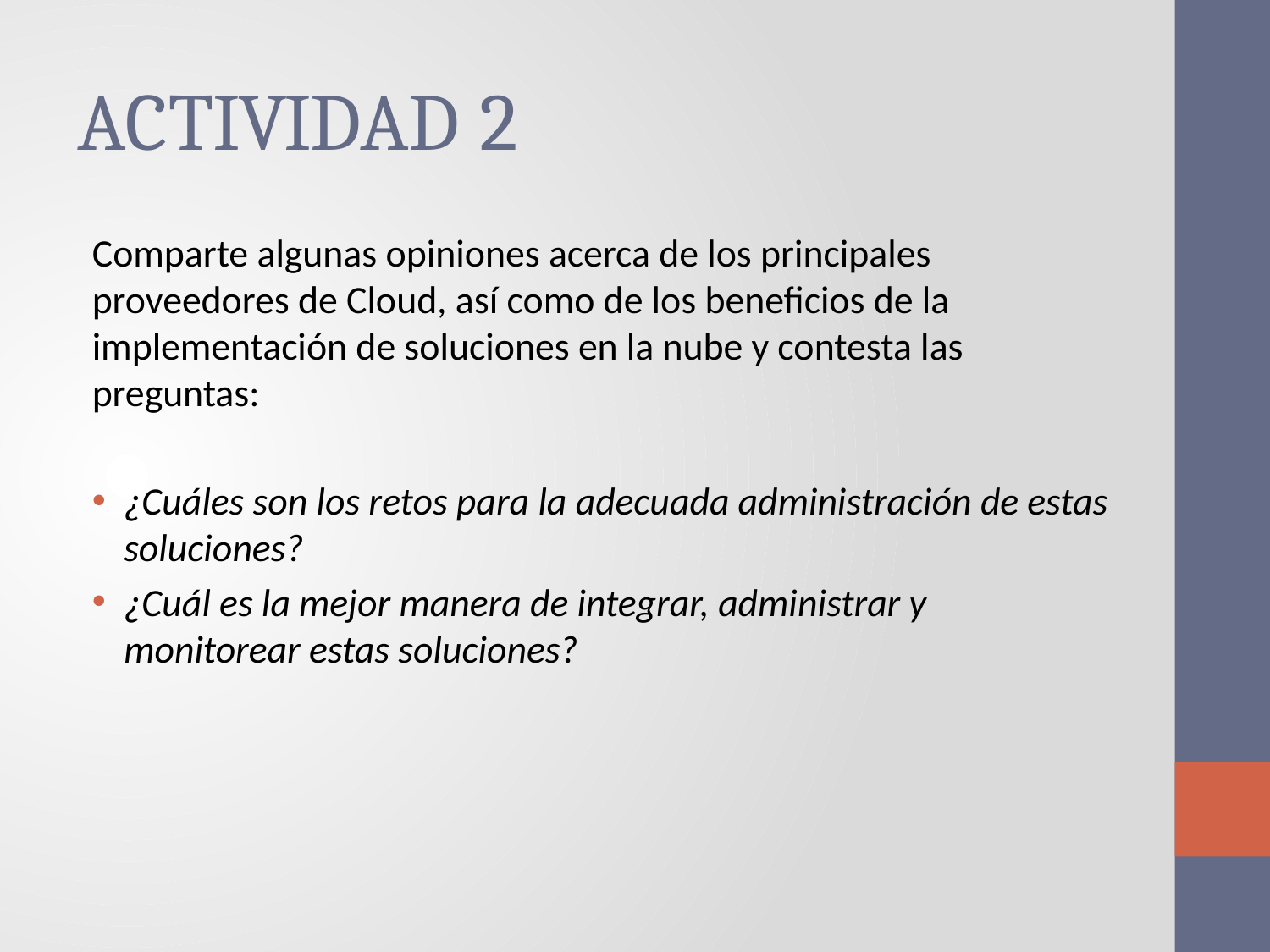

# ACTIVIDAD 2
Comparte algunas opiniones acerca de los principales proveedores de Cloud, así como de los beneficios de la implementación de soluciones en la nube y contesta las preguntas:

¿Cuáles son los retos para la adecuada administración de estas soluciones?
¿Cuál es la mejor manera de integrar, administrar y monitorear estas soluciones?